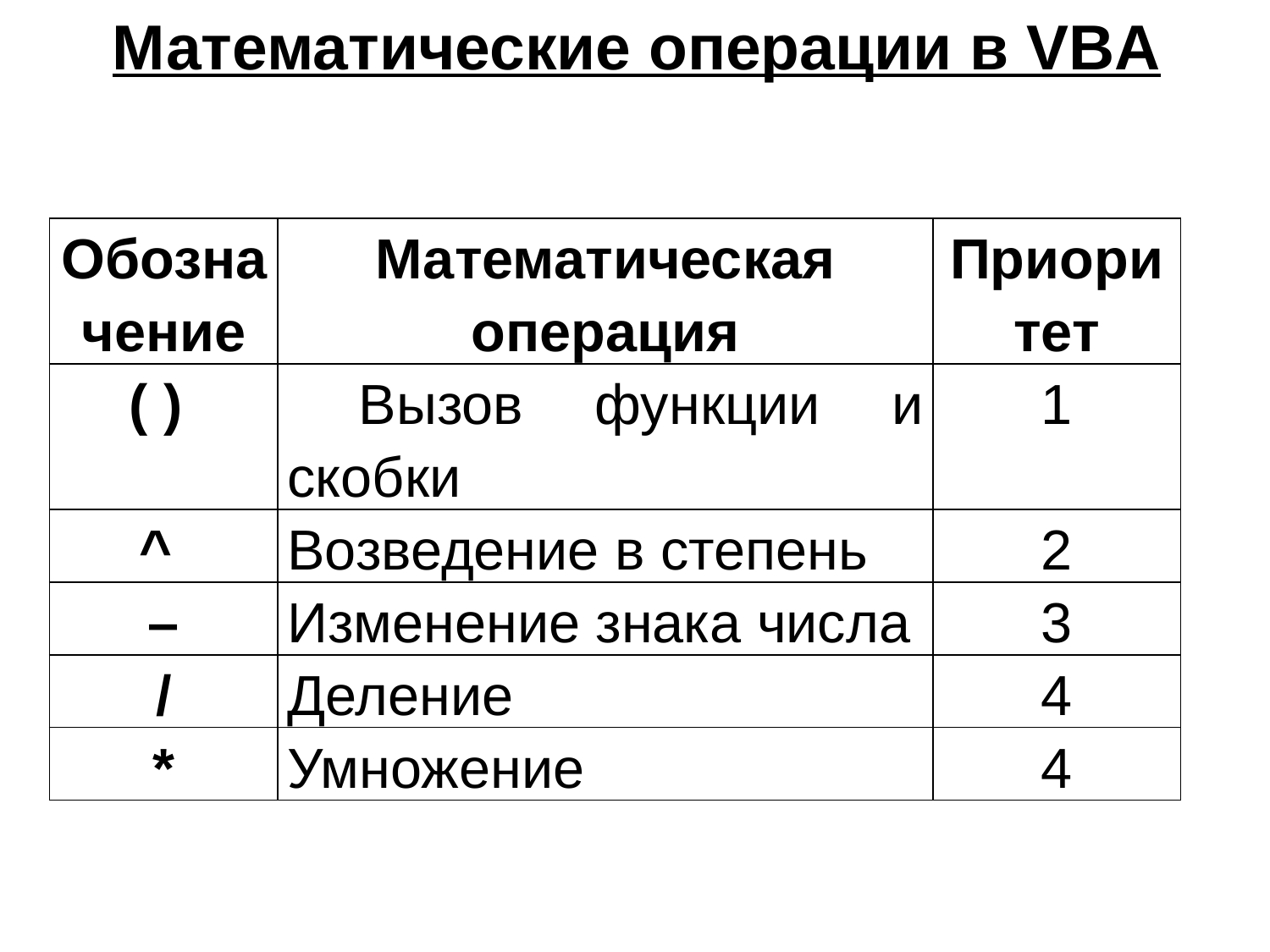

Математические операции в VBA
| Обозначение | Математическая операция | Приоритет |
| --- | --- | --- |
| ( ) | Вызов функции и скобки | 1 |
| ^ | Возведение в степень | 2 |
| – | Изменение знака числа | 3 |
| / | Деление | 4 |
| \* | Умножение | 4 |